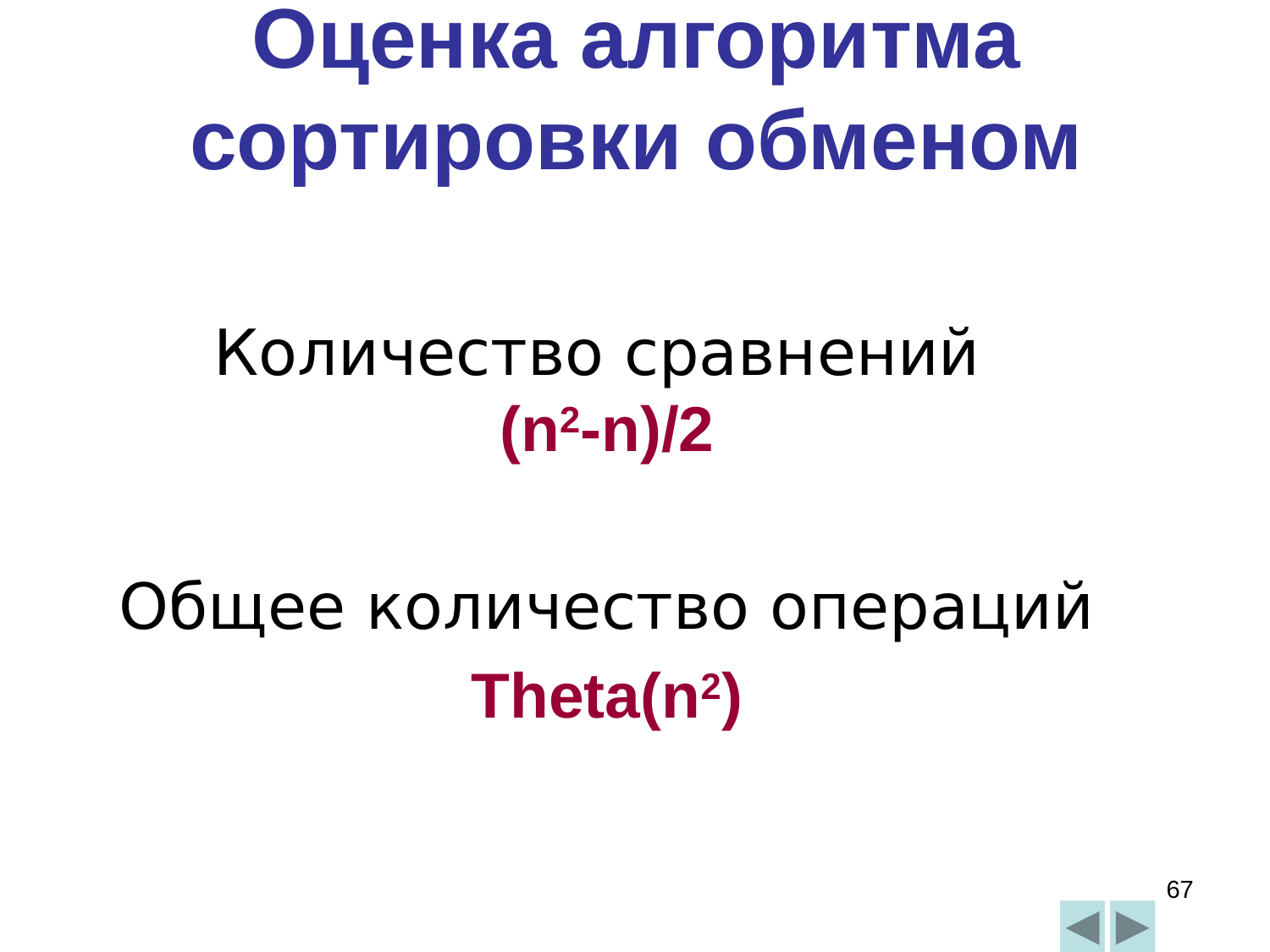

# Оценка алгоритма сортировки обменом
Количество сравнений
(n2-n)/2

Общее количество операций
Theta(n2)

67